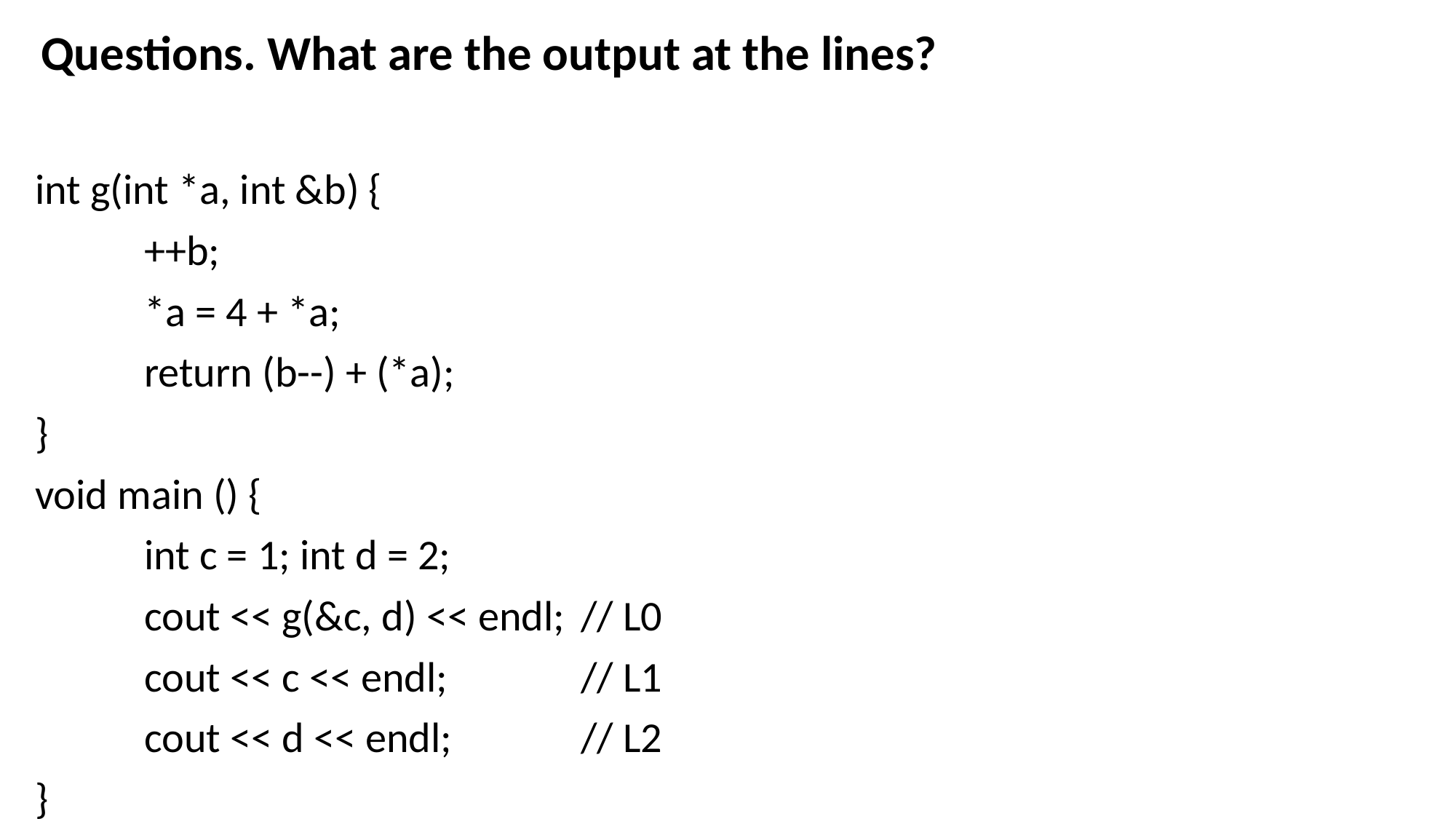

Questions. What are the output at the lines?

int g(int *a, int &b) {
	++b;
	*a = 4 + *a;
	return (b--) + (*a);
}
void main () {
	int c = 1; int d = 2;
	cout << g(&c, d) << endl;	// L0
	cout << c << endl;		// L1
	cout << d << endl;		// L2
}